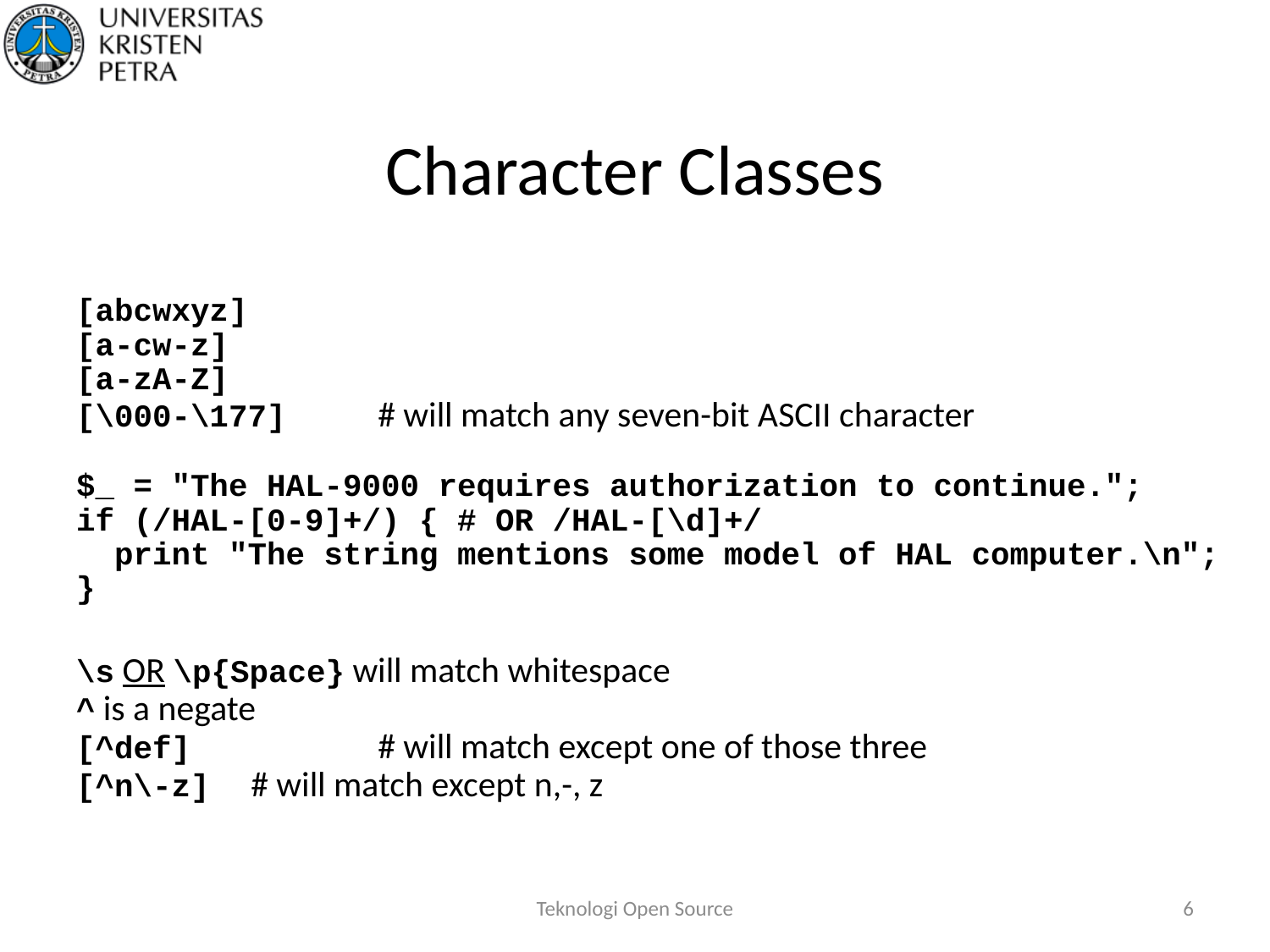

# Character Classes

[abcwxyz]
[a-cw-z]
[a-zA-Z]
[\000-\177]	# will match any seven-bit ASCII character

$_ = "The HAL-9000 requires authorization to continue.";
if (/HAL-[0-9]+/) { # OR /HAL-[\d]+/
  print "The string mentions some model of HAL computer.\n";
}

\s OR \p{Space} will match whitespace
^ is a negate
[^def]		# will match except one of those three
[^n\-z]	# will match except n,-, z
Teknologi Open Source
6